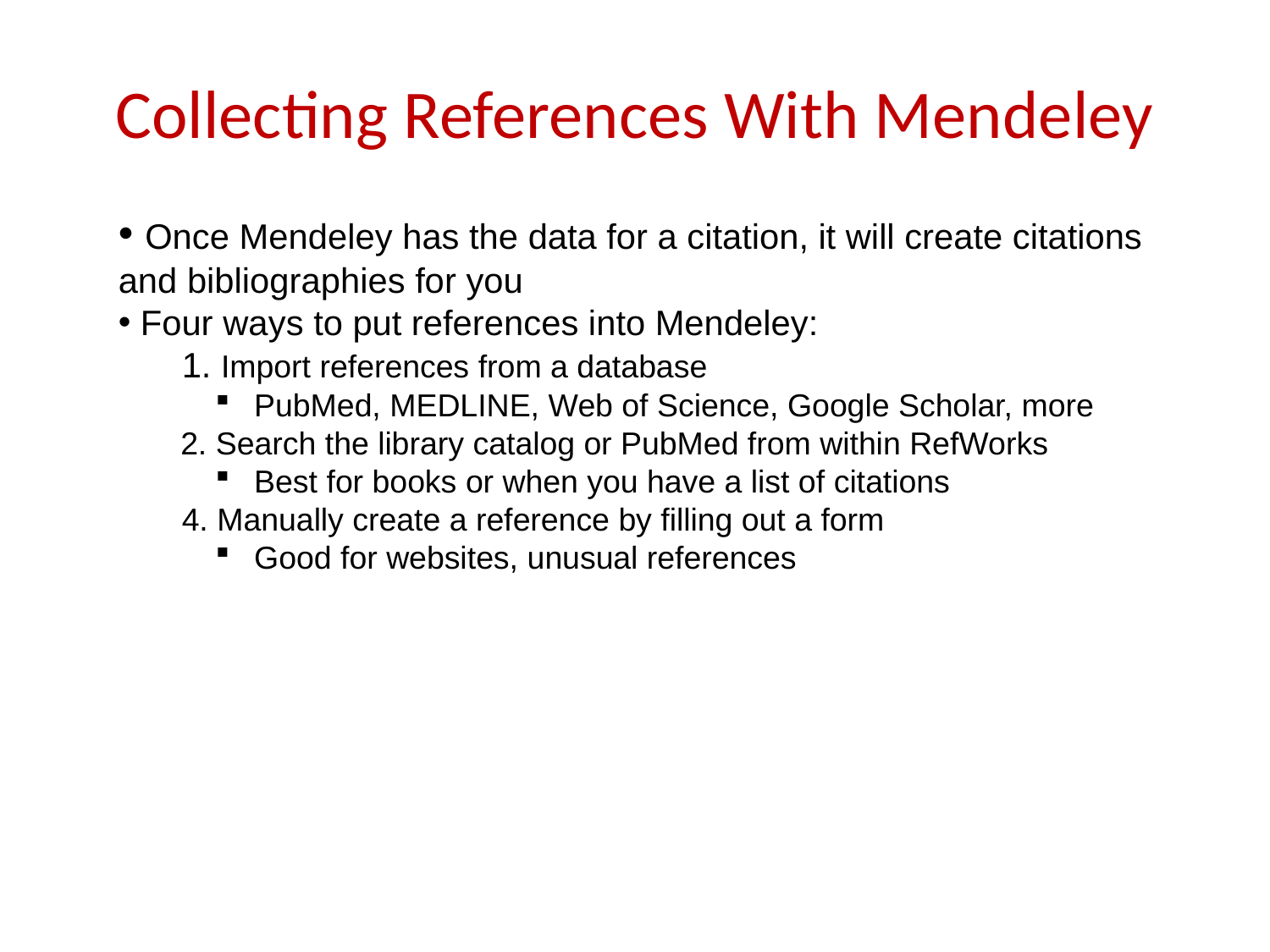

# Collecting References With Mendeley
 Once Mendeley has the data for a citation, it will create citations and bibliographies for you
 Four ways to put references into Mendeley:
1. Import references from a database
 PubMed, MEDLINE, Web of Science, Google Scholar, more
       2. Search the library catalog or PubMed from within RefWorks
 Best for books or when you have a list of citations
4. Manually create a reference by filling out a form
 Good for websites, unusual references